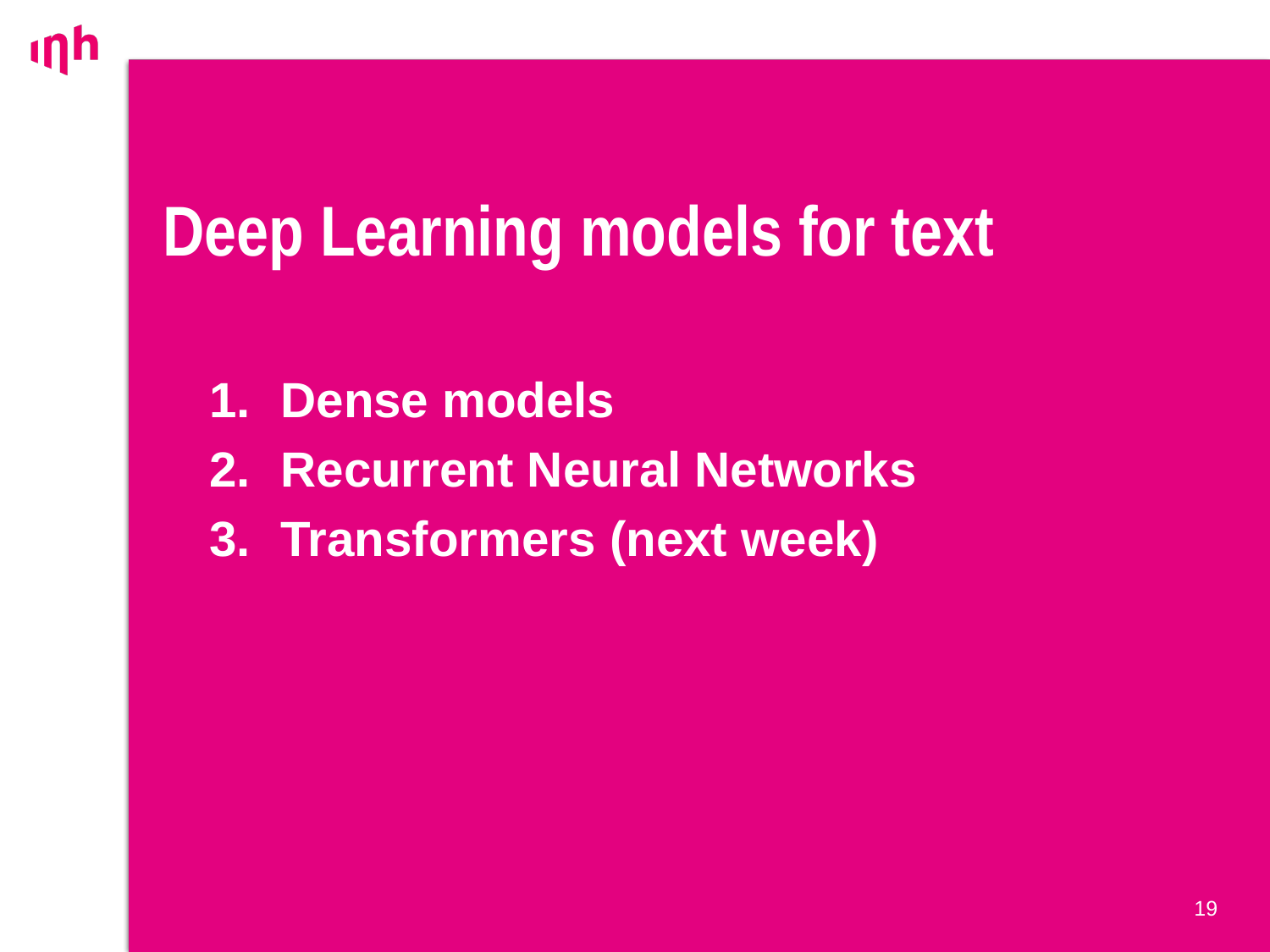

# Deep Learning models for text
Dense models
Recurrent Neural Networks
Transformers (next week)
19